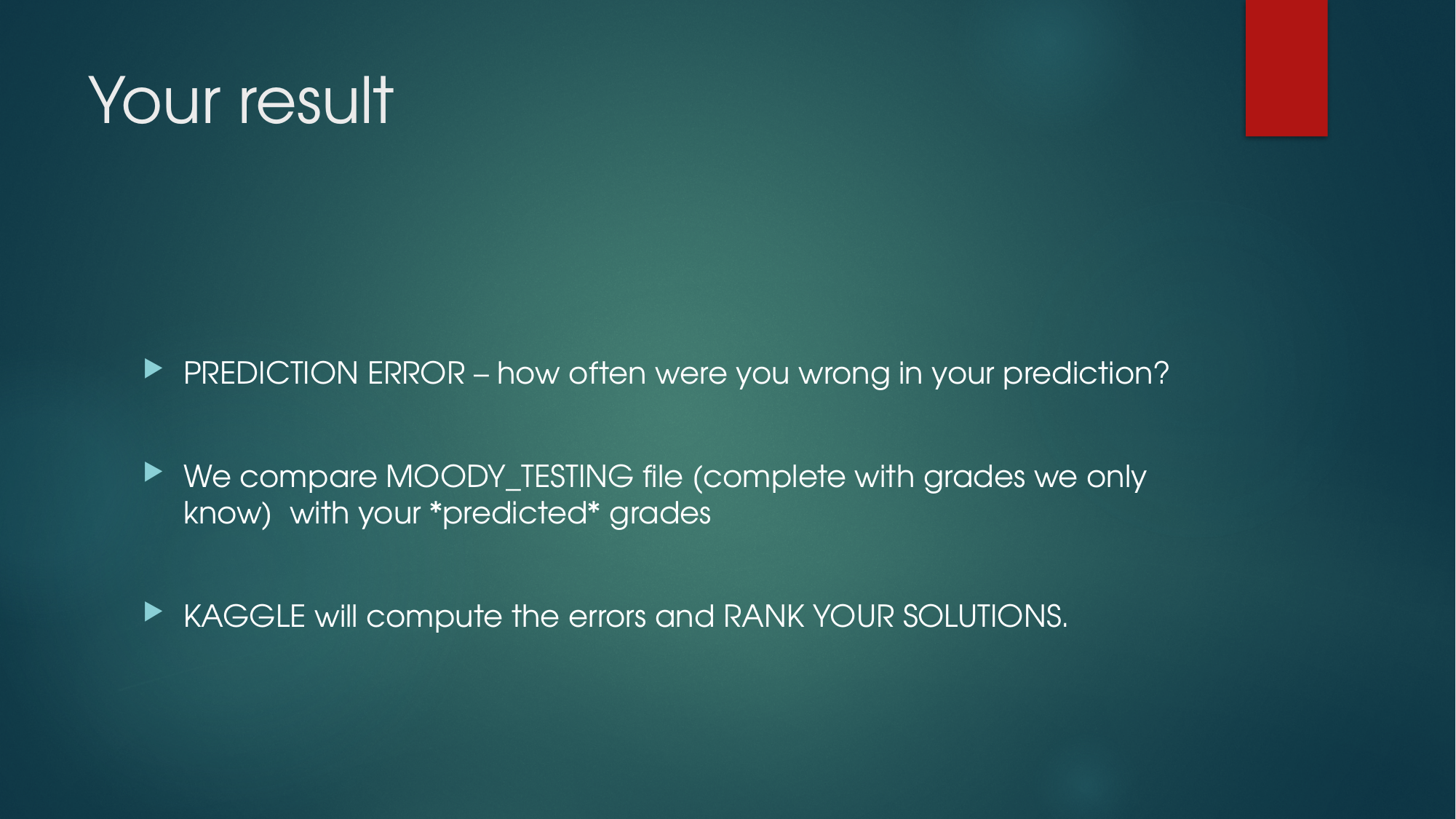

# Your result

PREDICTION ERROR – how often were you wrong in your prediction?

We compare MOODY_TESTING file (complete with grades we only know)  with your *predicted* grades

KAGGLE will compute the errors and RANK YOUR SOLUTIONS.